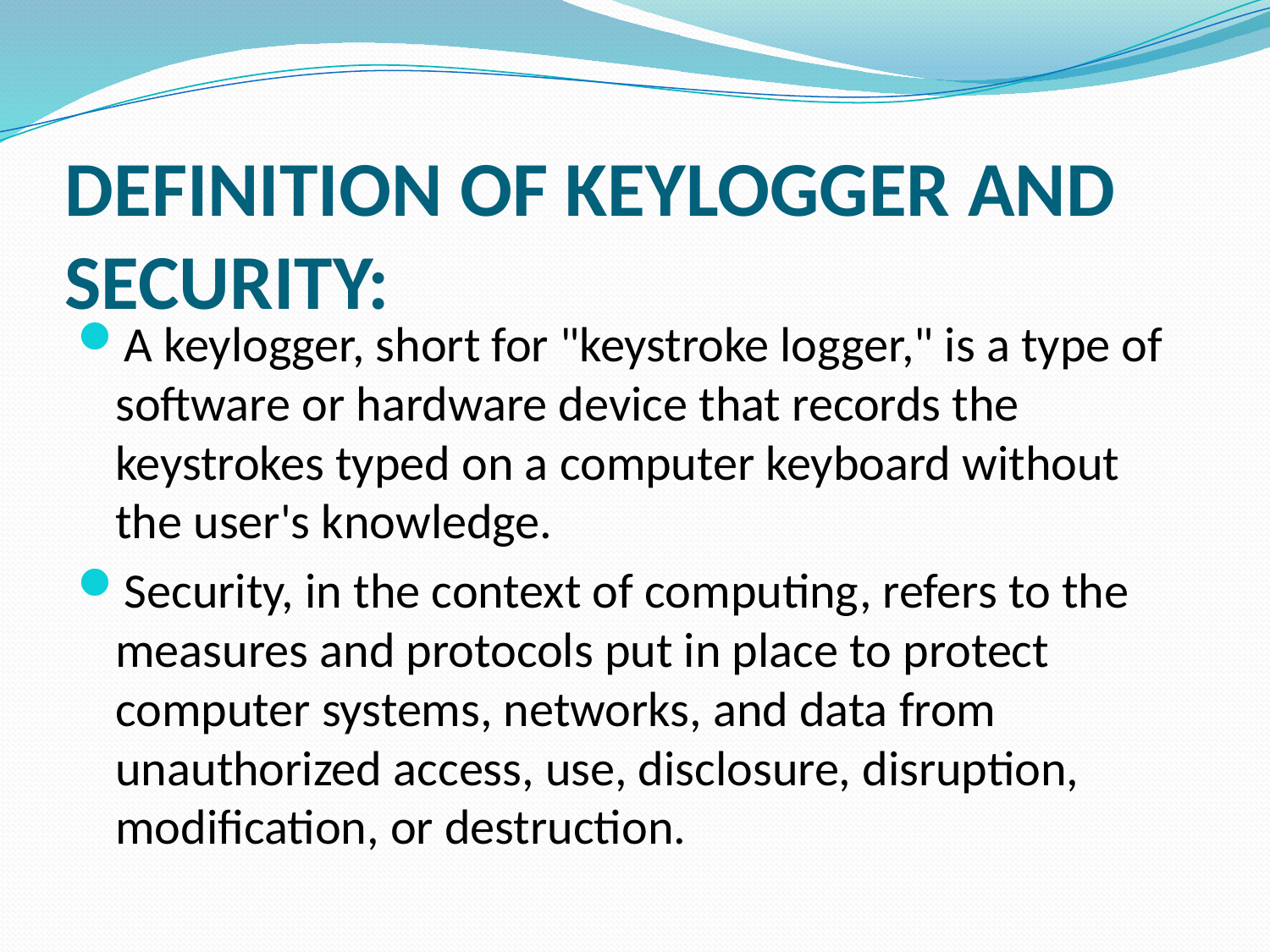

# DEFINITION OF KEYLOGGER AND SECURITY:
A keylogger, short for "keystroke logger," is a type of software or hardware device that records the keystrokes typed on a computer keyboard without the user's knowledge.
Security, in the context of computing, refers to the measures and protocols put in place to protect computer systems, networks, and data from unauthorized access, use, disclosure, disruption, modification, or destruction.